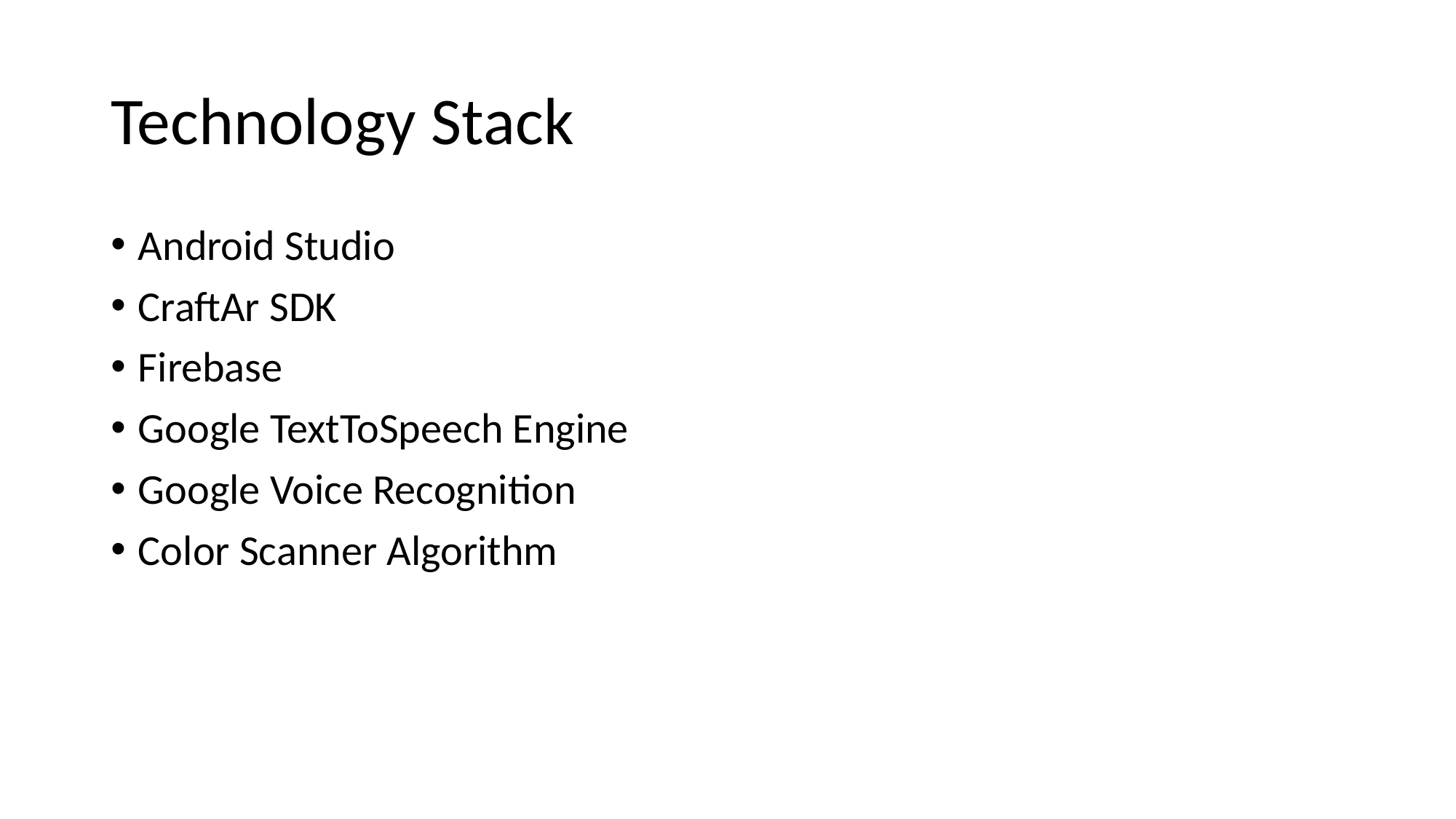

# Technology Stack
Android Studio
CraftAr SDK
Firebase
Google TextToSpeech Engine
Google Voice Recognition
Color Scanner Algorithm